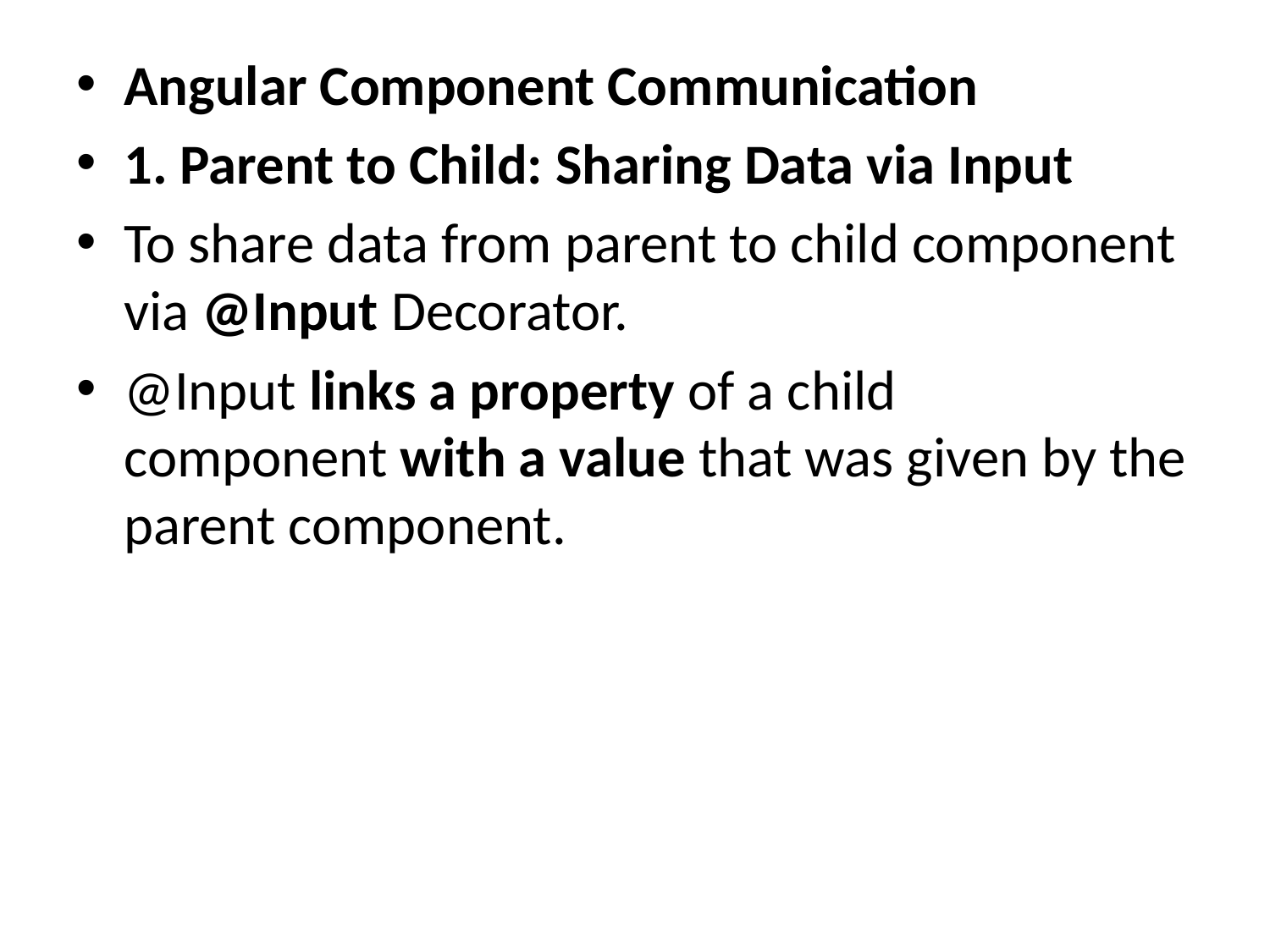

Angular Component Communication
1. Parent to Child: Sharing Data via Input
To share data from parent to child component via @Input Decorator.
@Input links a property of a child component with a value that was given by the parent component.